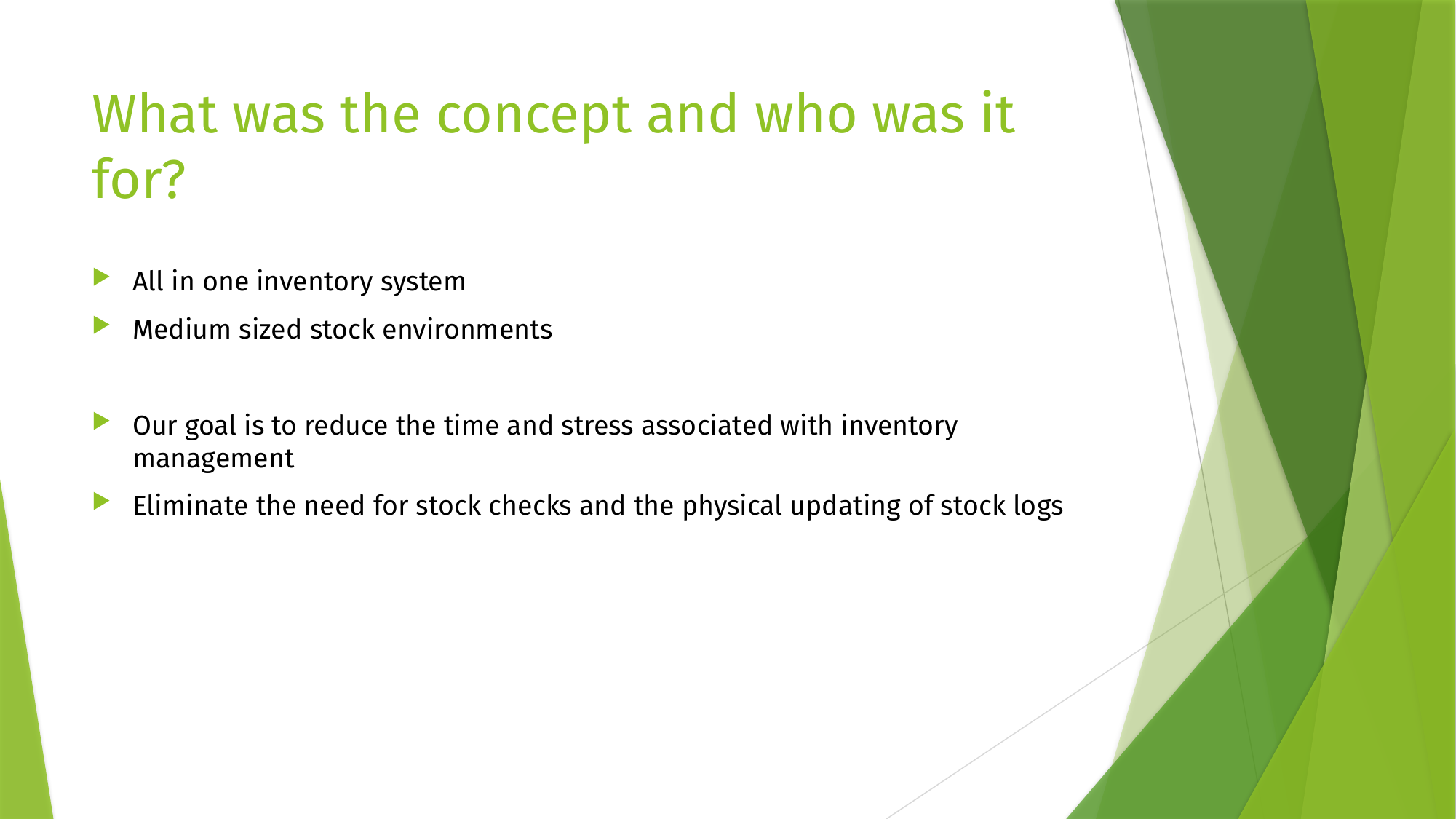

# What was the concept and who was it for?
All in one inventory system
Medium sized stock environments

Our goal is to reduce the time and stress associated with inventory management
Eliminate the need for stock checks and the physical updating of stock logs